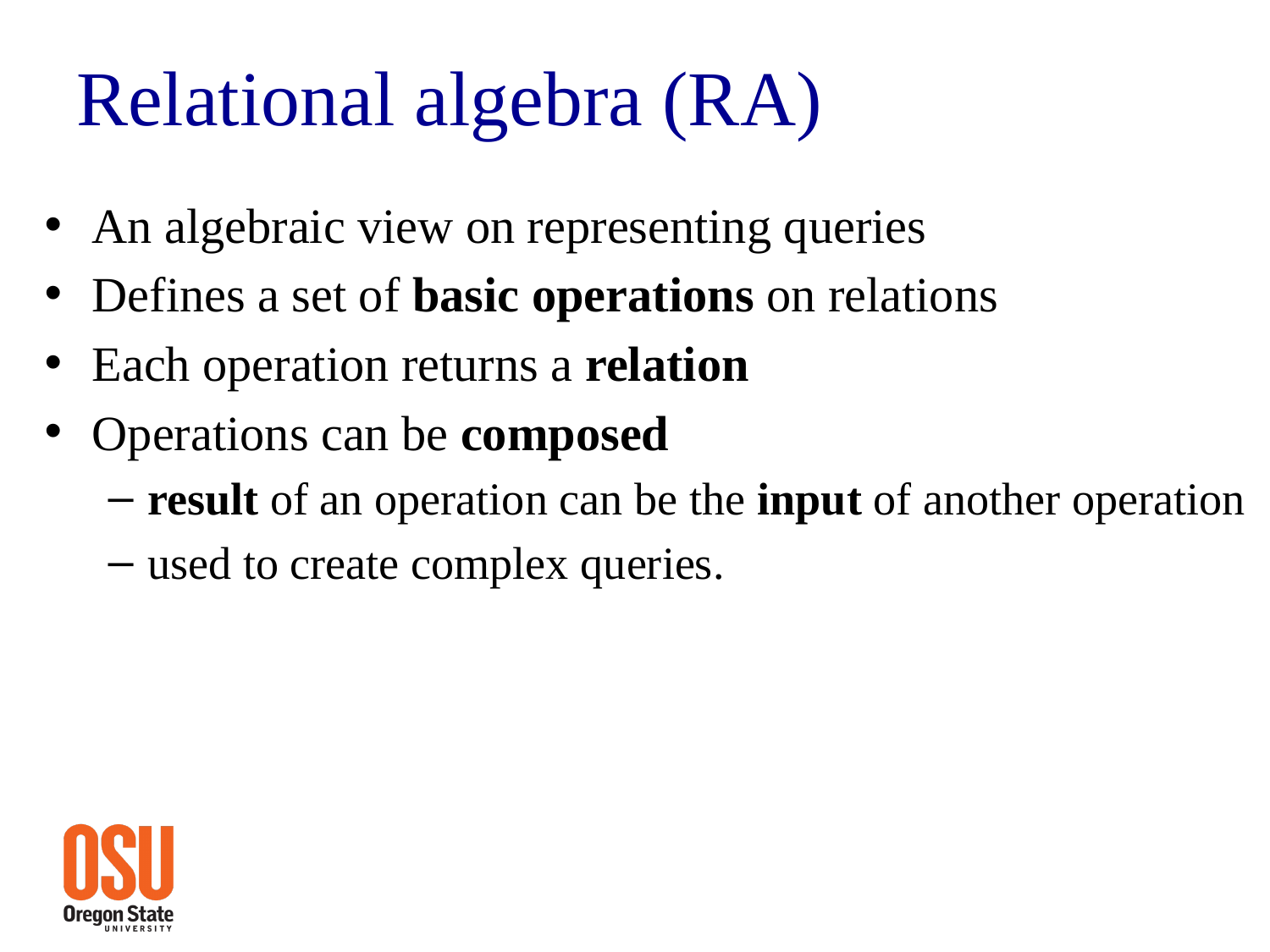

# Relational algebra (RA)
An algebraic view on representing queries
Defines a set of basic operations on relations
Each operation returns a relation
Operations can be composed
result of an operation can be the input of another operation
used to create complex queries.